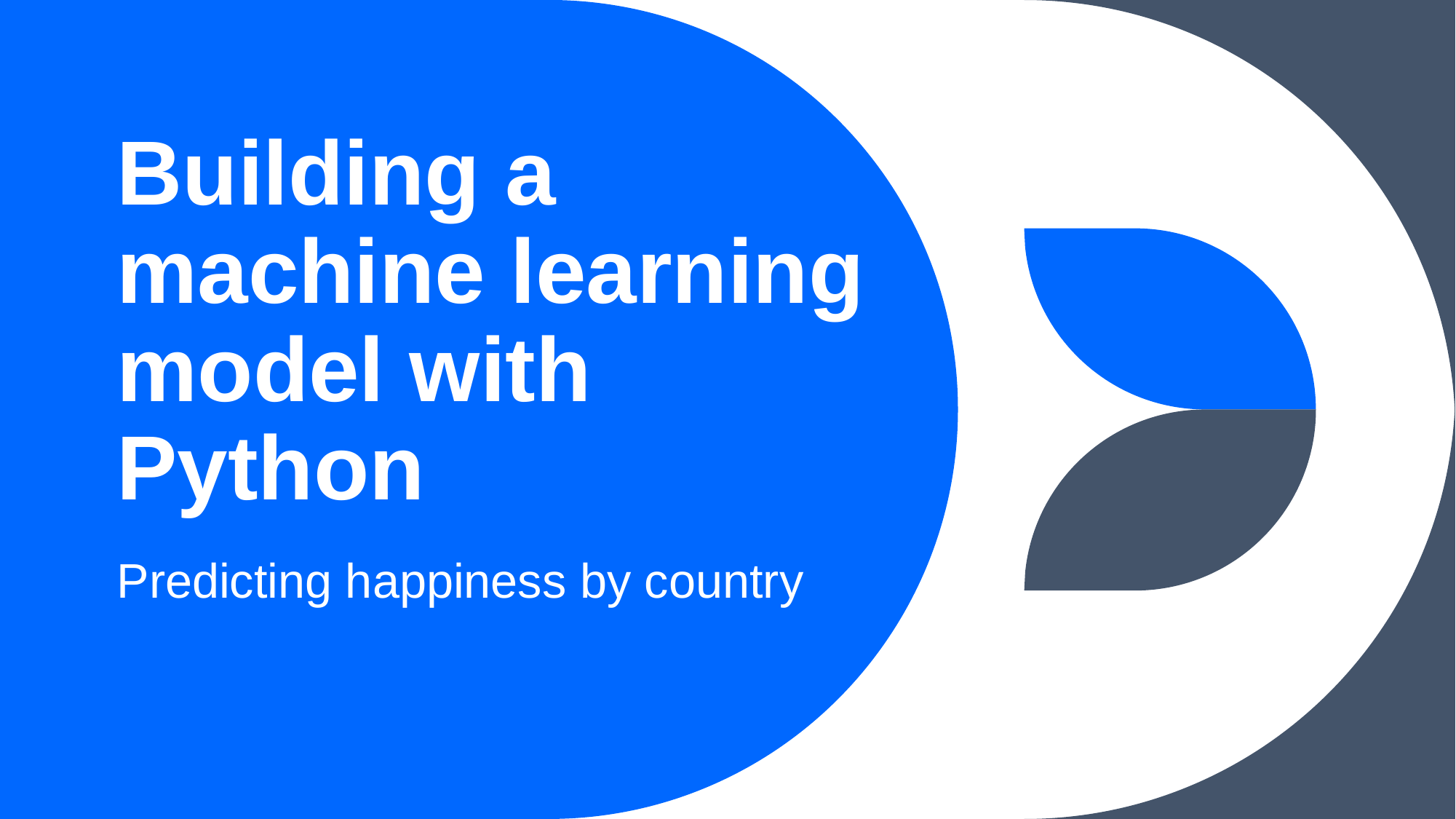

# Building a machine learning model with Python
Predicting happiness by country